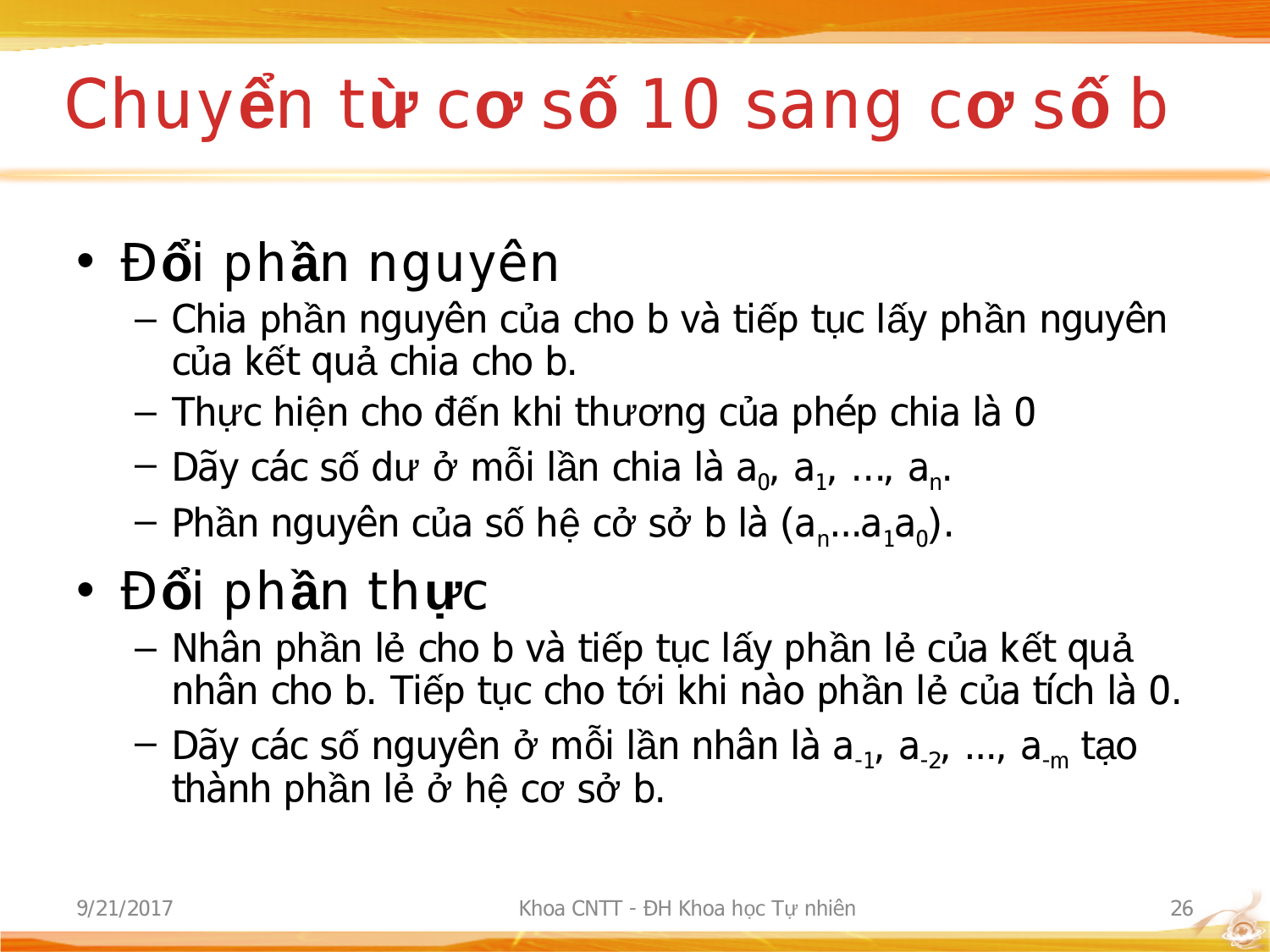

# Chuyển từ cơ số 10 sang cơ số b
Đổi phần nguyên
Chia phần nguyên của cho b và tiếp tục lấy phần nguyên của kết quả chia cho b.
Thực hiện cho đến khi thương của phép chia là 0
Dãy các số dư ở mỗi lần chia là a0, a1, ..., an.
Phần nguyên của số hệ cở sở b là (an…a1a0).
Đổi phần thực
Nhân phần lẻ cho b và tiếp tục lấy phần lẻ của kết quả nhân cho b. Tiếp tục cho tới khi nào phần lẻ của tích là 0.
Dãy các số nguyên ở mỗi lần nhân là a-1, a-2, …, a-m tạo thành phần lẻ ở hệ cơ sở b.

9/21/2017
Khoa CNTT - ĐH Khoa học Tự nhiên
26